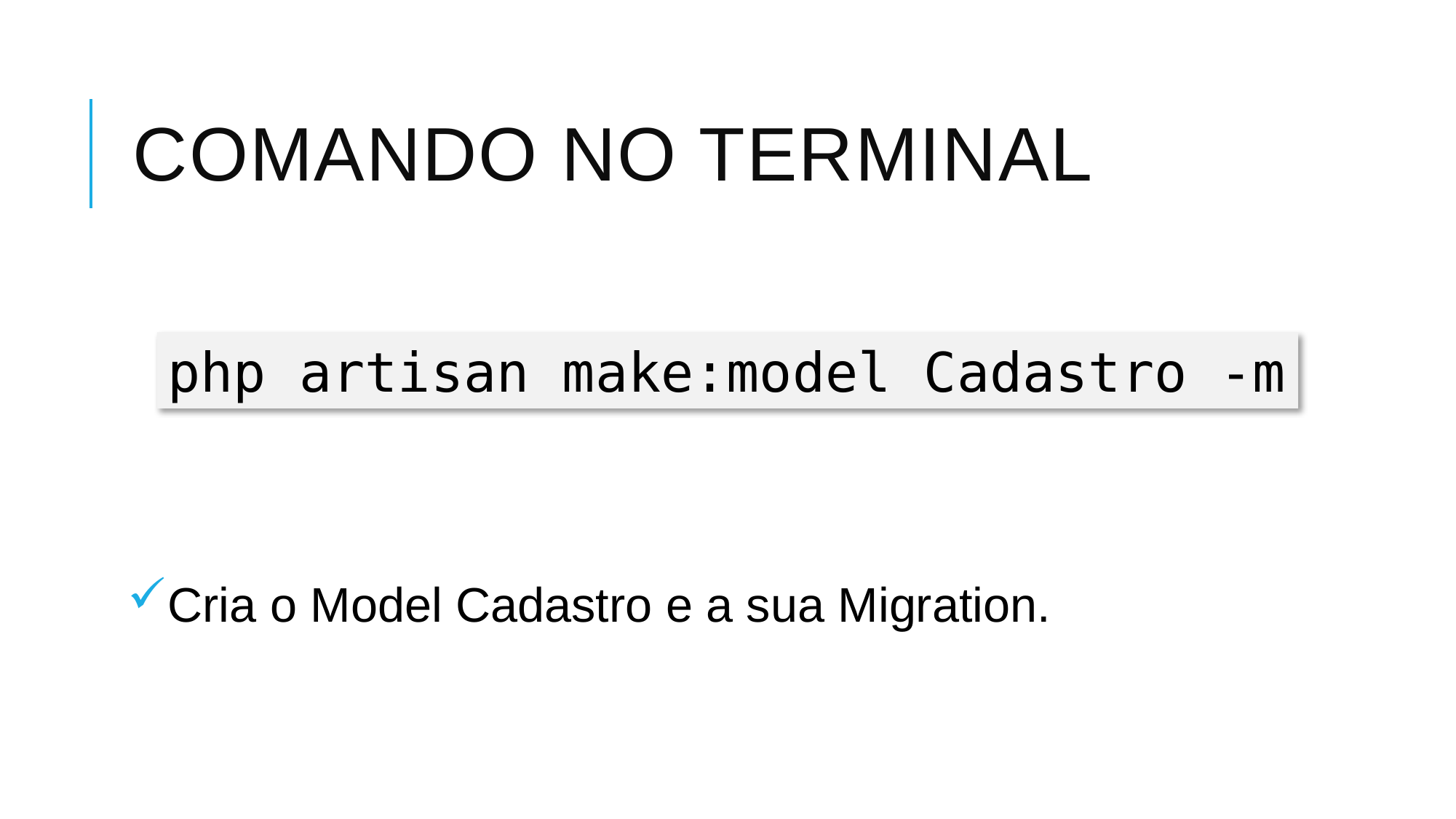

# Comando no terminal
php artisan make:model Cadastro -m
Cria o Model Cadastro e a sua Migration.